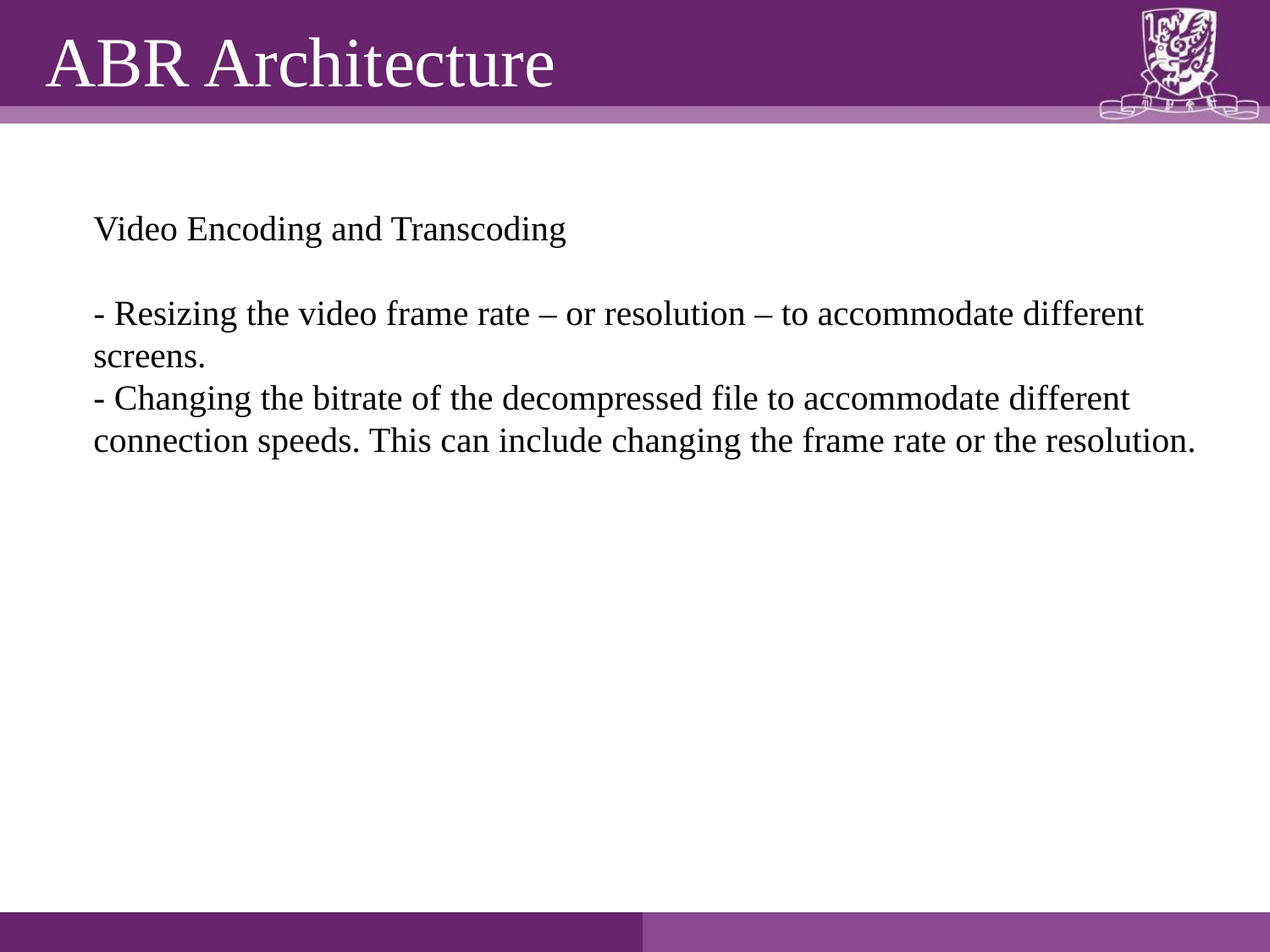

# ABR Architecture
Video Encoding and Transcoding

- Resizing the video frame rate – or resolution – to accommodate different screens.
- Changing the bitrate of the decompressed file to accommodate different connection speeds. This can include changing the frame rate or the resolution.